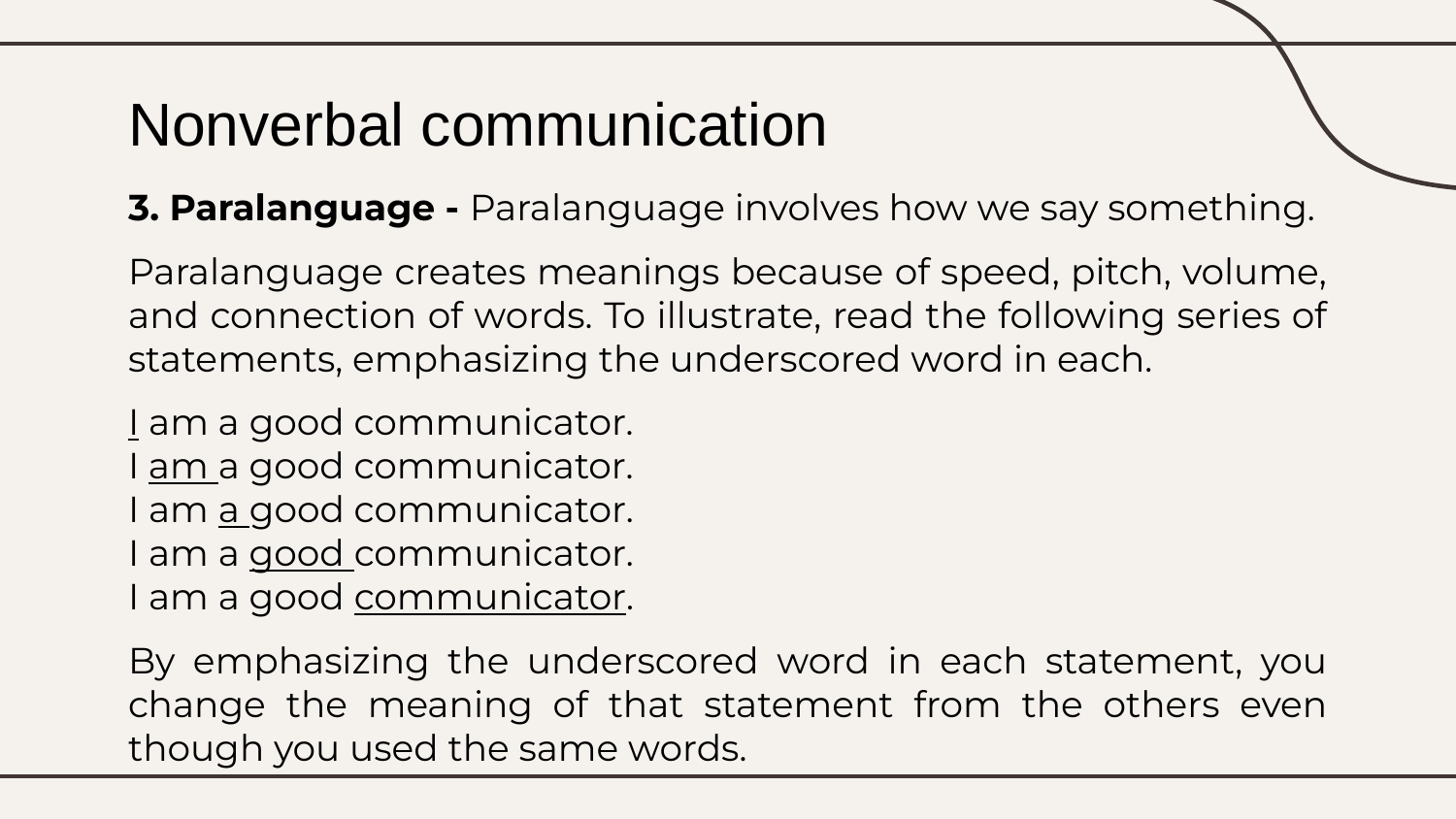

# Nonverbal communication
3. Paralanguage - Paralanguage involves how we say something.
Paralanguage creates meanings because of speed, pitch, volume, and connection of words. To illustrate, read the following series of statements, emphasizing the underscored word in each.
I am a good communicator.
I am a good communicator.
I am a good communicator.
I am a good communicator.
I am a good communicator.
By emphasizing the underscored word in each statement, you change the meaning of that statement from the others even though you used the same words.